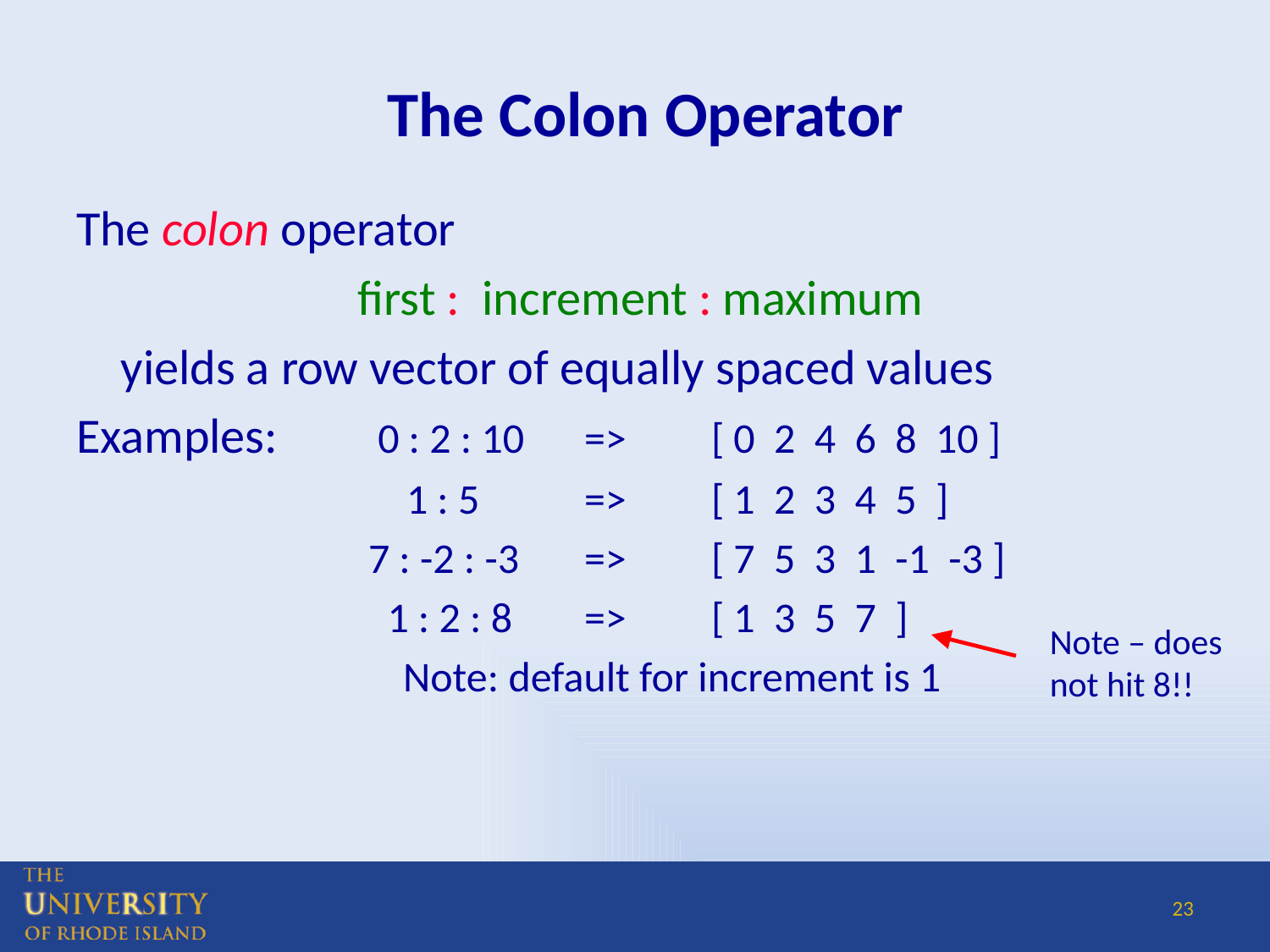

# The Colon Operator
The colon operator
first :  increment : maximum
    yields a row vector of equally spaced values
Examples:	     0 : 2 : 10   	=>	[ 0  2  4  6  8  10 ]
		        1 : 5 	=>	[ 1  2  3  4  5  ]
		    7 : -2 : -3   	=>	[ 7  5  3  1  -1  -3 ]
		      1 : 2 : 8    	=>	[ 1  3  5  7  ]
Note: default for increment is 1

Note – does not hit 8!!